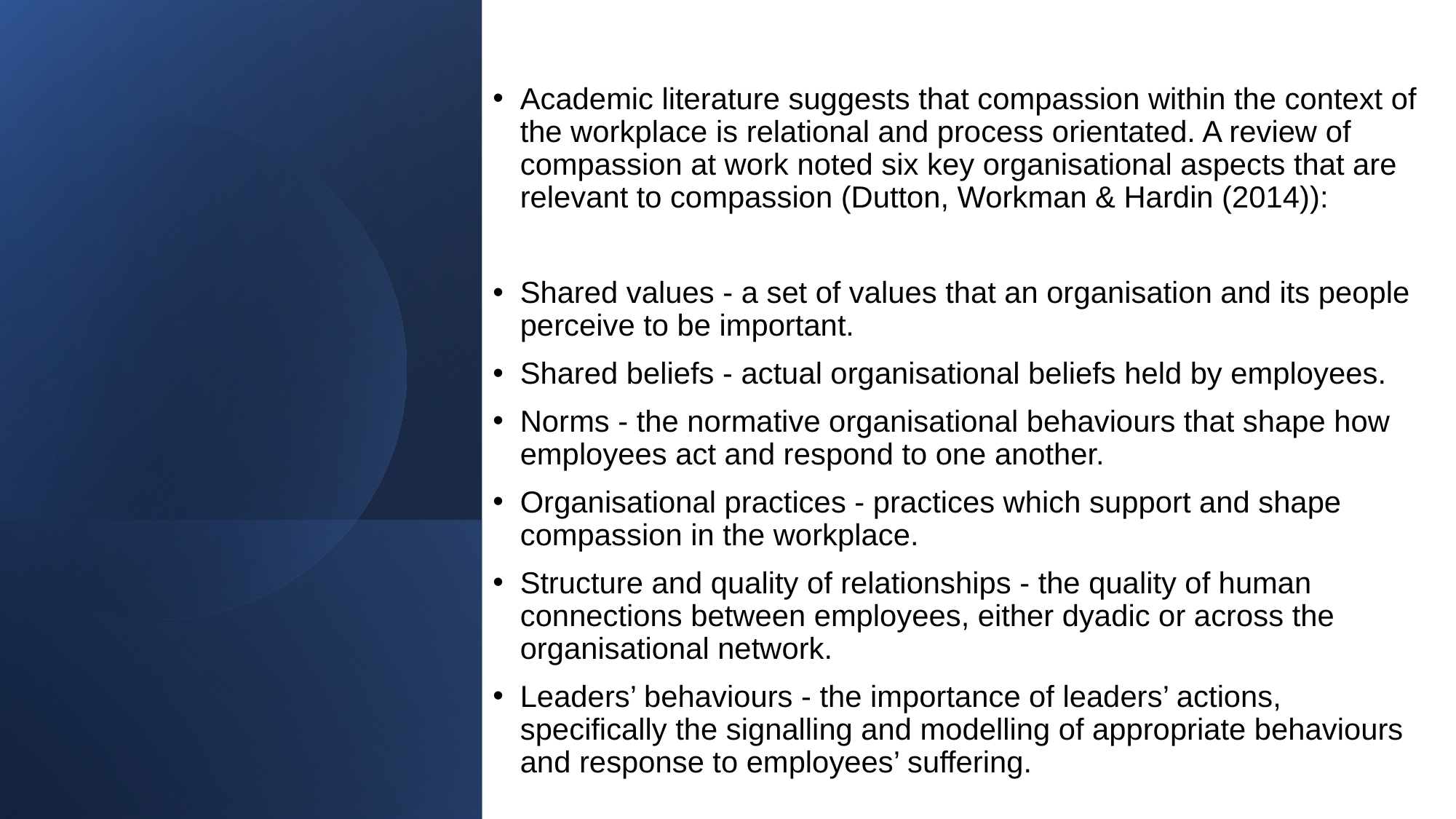

Academic literature suggests that compassion within the context of the workplace is relational and process orientated. A review of compassion at work noted six key organisational aspects that are relevant to compassion (Dutton, Workman & Hardin (2014)):

Shared values - a set of values that an organisation and its people perceive to be important.
Shared beliefs - actual organisational beliefs held by employees.
Norms - the normative organisational behaviours that shape how employees act and respond to one another.
Organisational practices - practices which support and shape compassion in the workplace.
Structure and quality of relationships - the quality of human connections between employees, either dyadic or across the organisational network.
Leaders’ behaviours - the importance of leaders’ actions, specifically the signalling and modelling of appropriate behaviours and response to employees’ suffering.

Created by Tayo Alebiosu